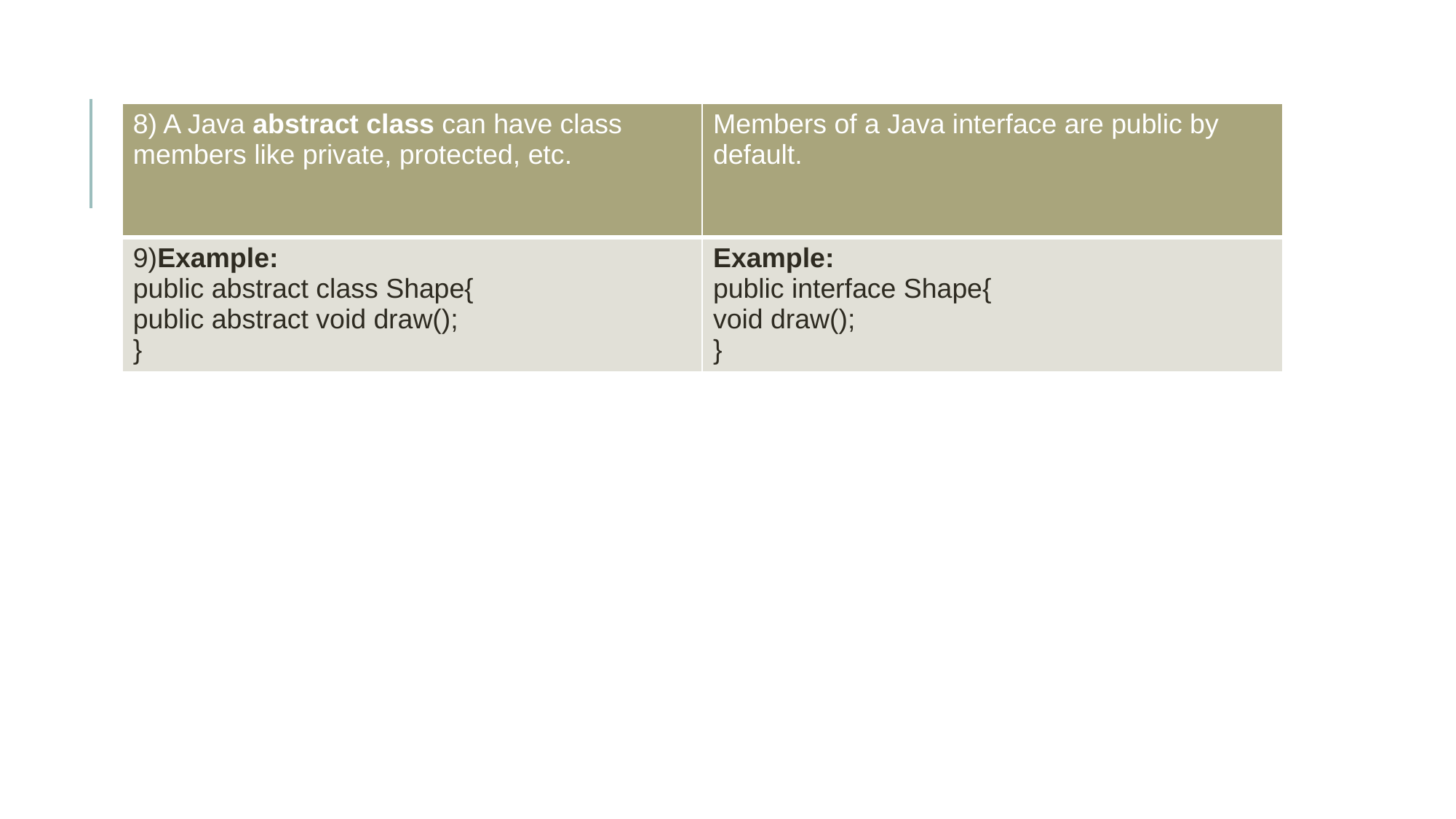

| 8) A Java abstract class can have class members like private, protected, etc. | Members of a Java interface are public by default. |
| --- | --- |
| 9)Example: public abstract class Shape{ public abstract void draw(); } | Example: public interface Shape{ void draw(); } |